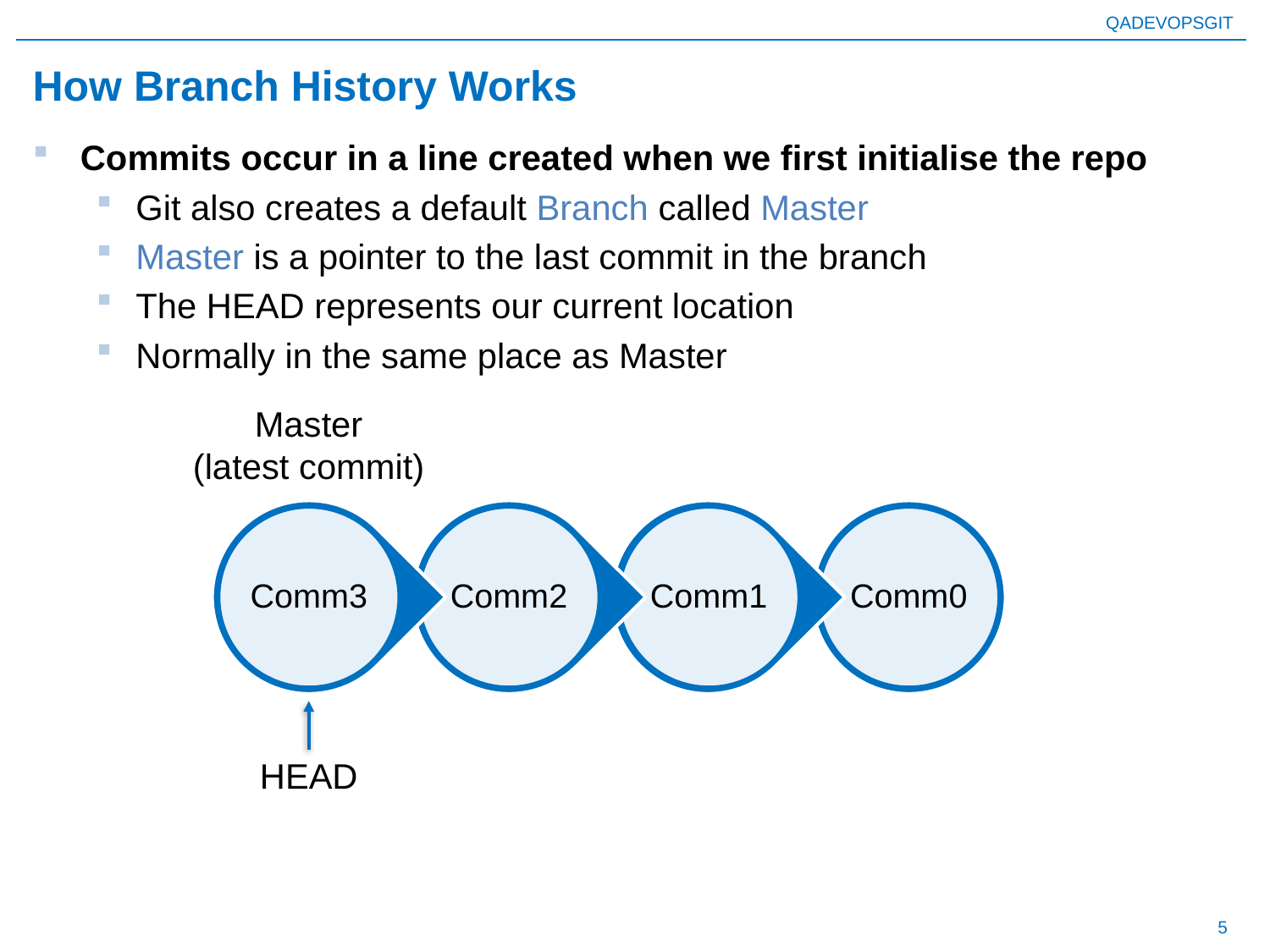

# How Branch History Works
Commits occur in a line created when we first initialise the repo
Git also creates a default Branch called Master
Master is a pointer to the last commit in the branch
The HEAD represents our current location
Normally in the same place as Master
Comm0
Comm1
Comm2
Comm3
Master
(latest commit)
HEAD